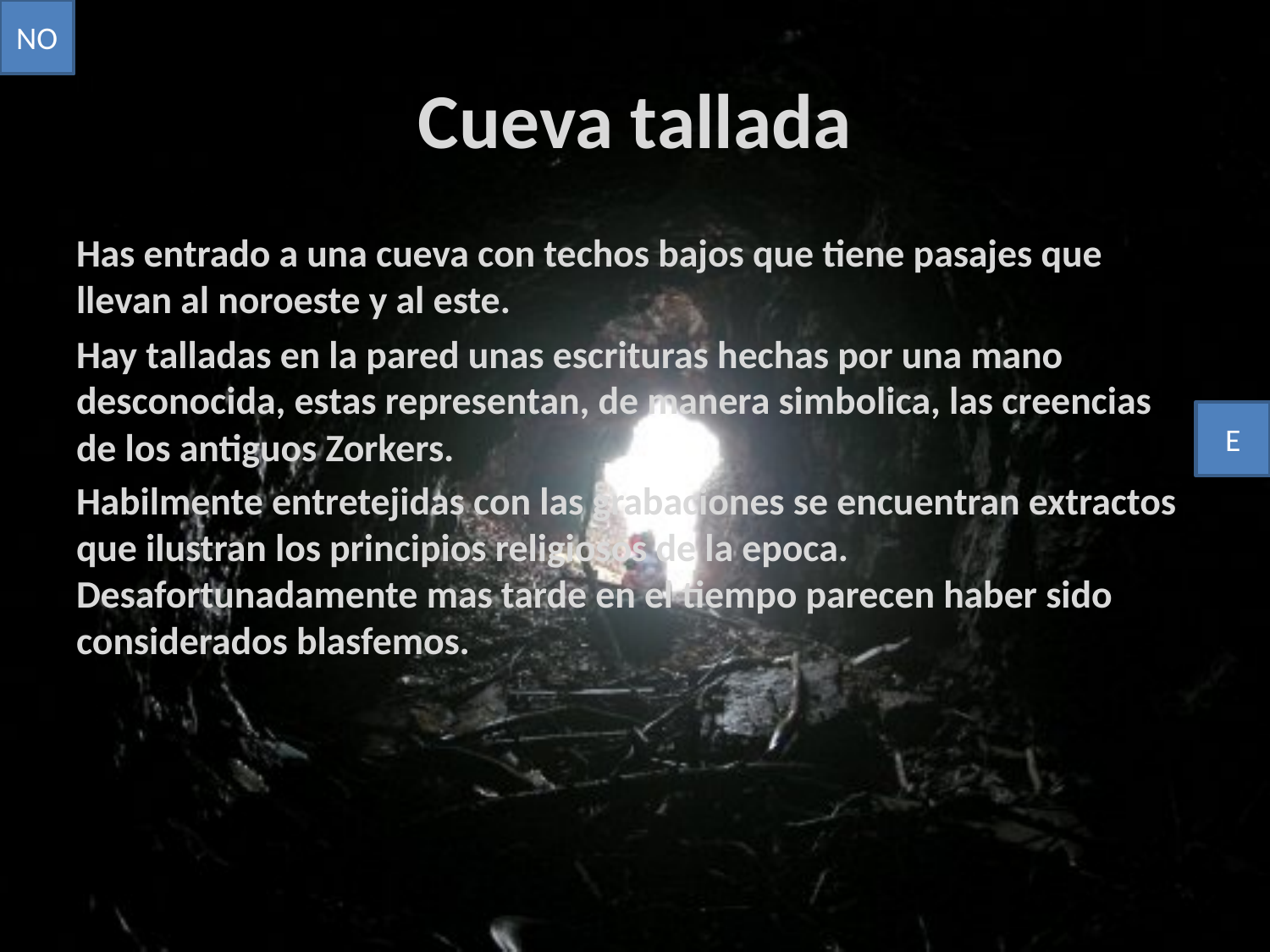

NO
# Cueva tallada
Has entrado a una cueva con techos bajos que tiene pasajes que llevan al noroeste y al este.
Hay talladas en la pared unas escrituras hechas por una mano desconocida, estas representan, de manera simbolica, las creencias de los antiguos Zorkers.
Habilmente entretejidas con las grabaciones se encuentran extractos que ilustran los principios religiosos de la epoca. Desafortunadamente mas tarde en el tiempo parecen haber sido considerados blasfemos.
E